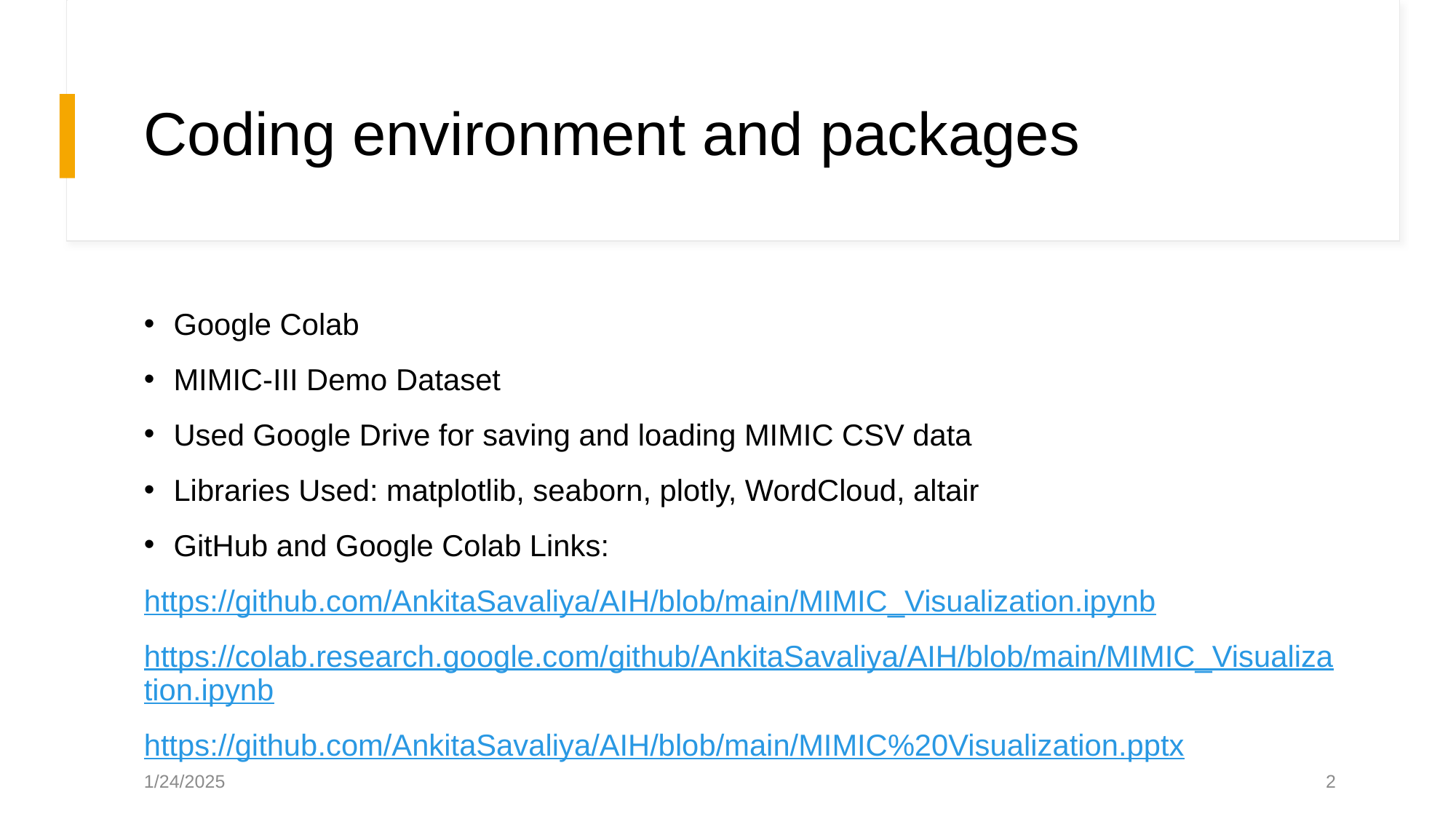

# Coding environment and packages
Google Colab
MIMIC-III Demo Dataset
Used Google Drive for saving and loading MIMIC CSV data
Libraries Used: matplotlib, seaborn, plotly, WordCloud, altair
GitHub and Google Colab Links:
https://github.com/AnkitaSavaliya/AIH/blob/main/MIMIC_Visualization.ipynb
https://colab.research.google.com/github/AnkitaSavaliya/AIH/blob/main/MIMIC_Visualization.ipynb
https://github.com/AnkitaSavaliya/AIH/blob/main/MIMIC%20Visualization.pptx

1/24/2025

2